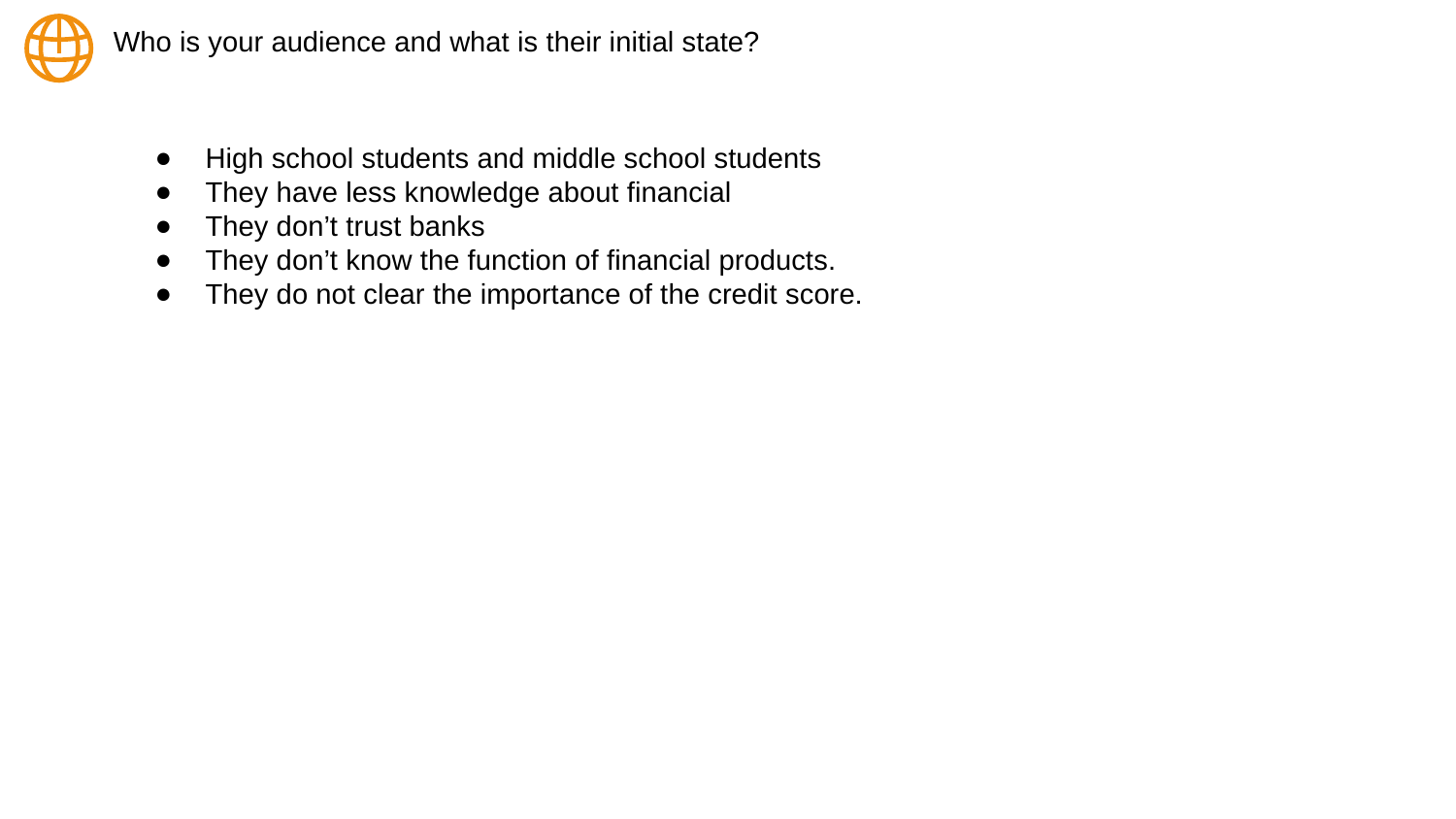

Who is your audience and what is their initial state?
High school students and middle school students
They have less knowledge about financial
They don’t trust banks
They don’t know the function of financial products.
They do not clear the importance of the credit score.